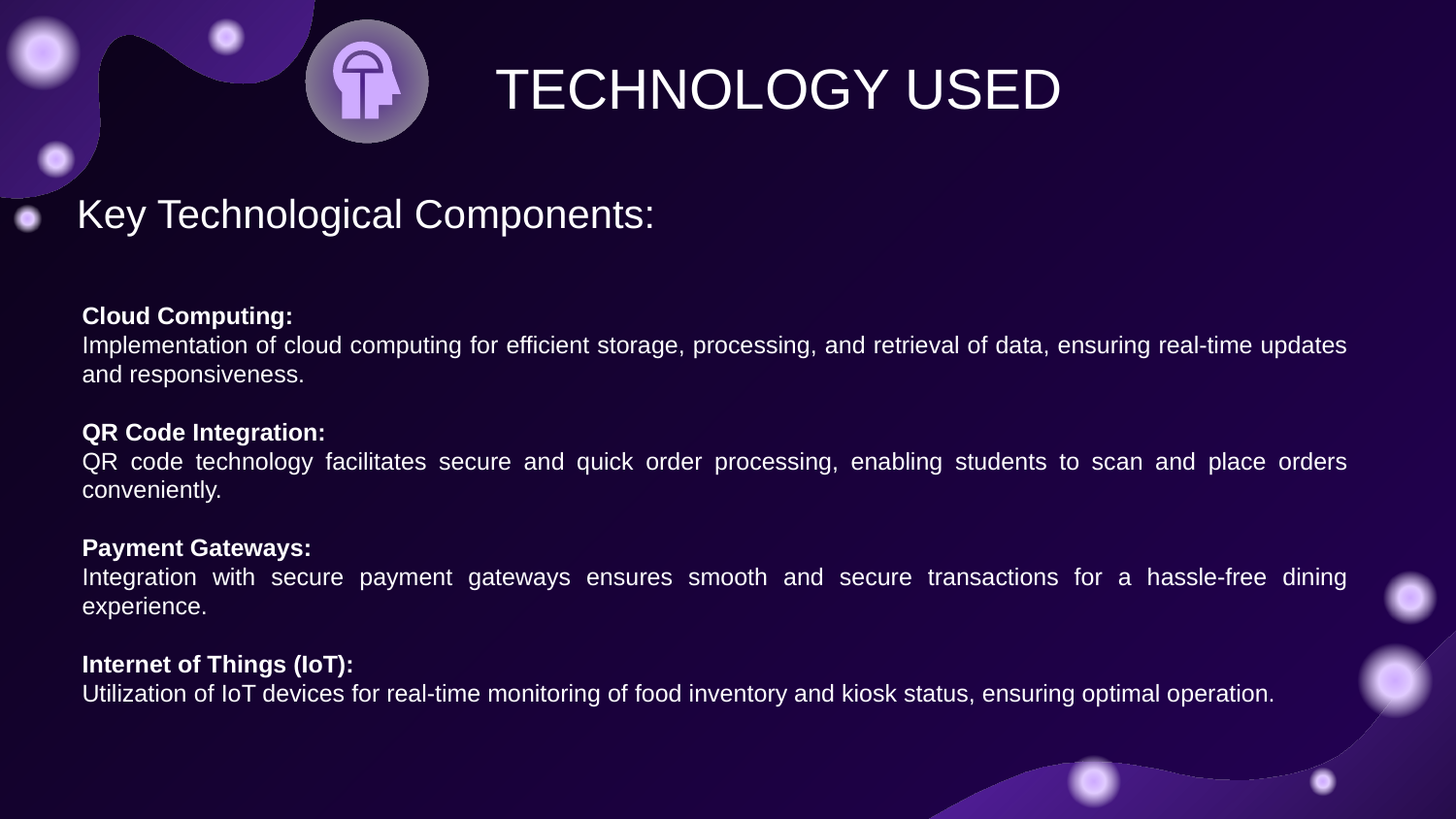

# TECHNOLOGY USED

Key Technological Components:

Cloud Computing:
Implementation of cloud computing for efficient storage, processing, and retrieval of data, ensuring real-time updates and responsiveness.

QR Code Integration:
QR code technology facilitates secure and quick order processing, enabling students to scan and place orders conveniently.

Payment Gateways:
Integration with secure payment gateways ensures smooth and secure transactions for a hassle-free dining experience.

Internet of Things (IoT):
Utilization of IoT devices for real-time monitoring of food inventory and kiosk status, ensuring optimal operation.